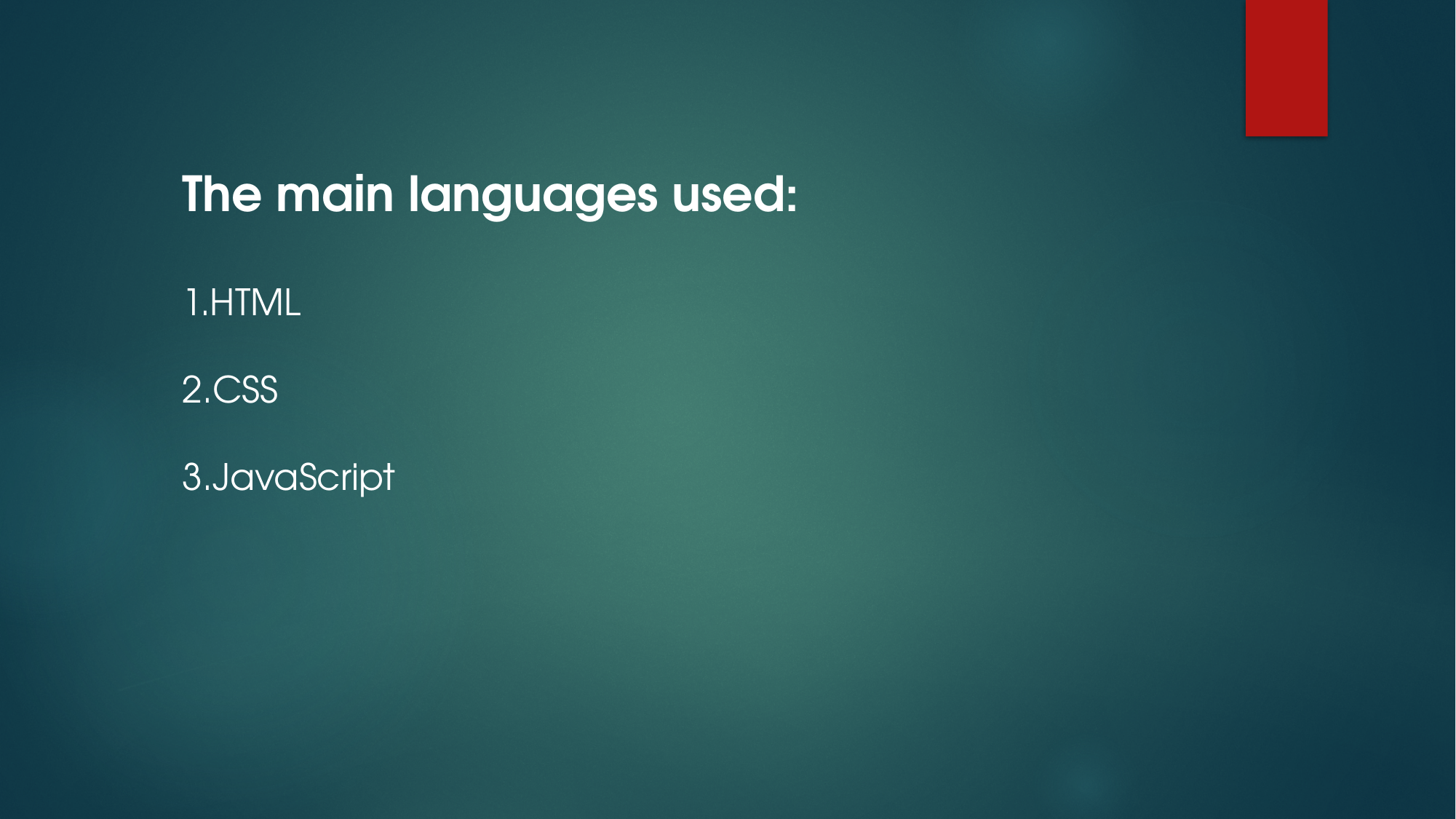

The main languages used:

1.HTML

2.CSS

3.JavaScript